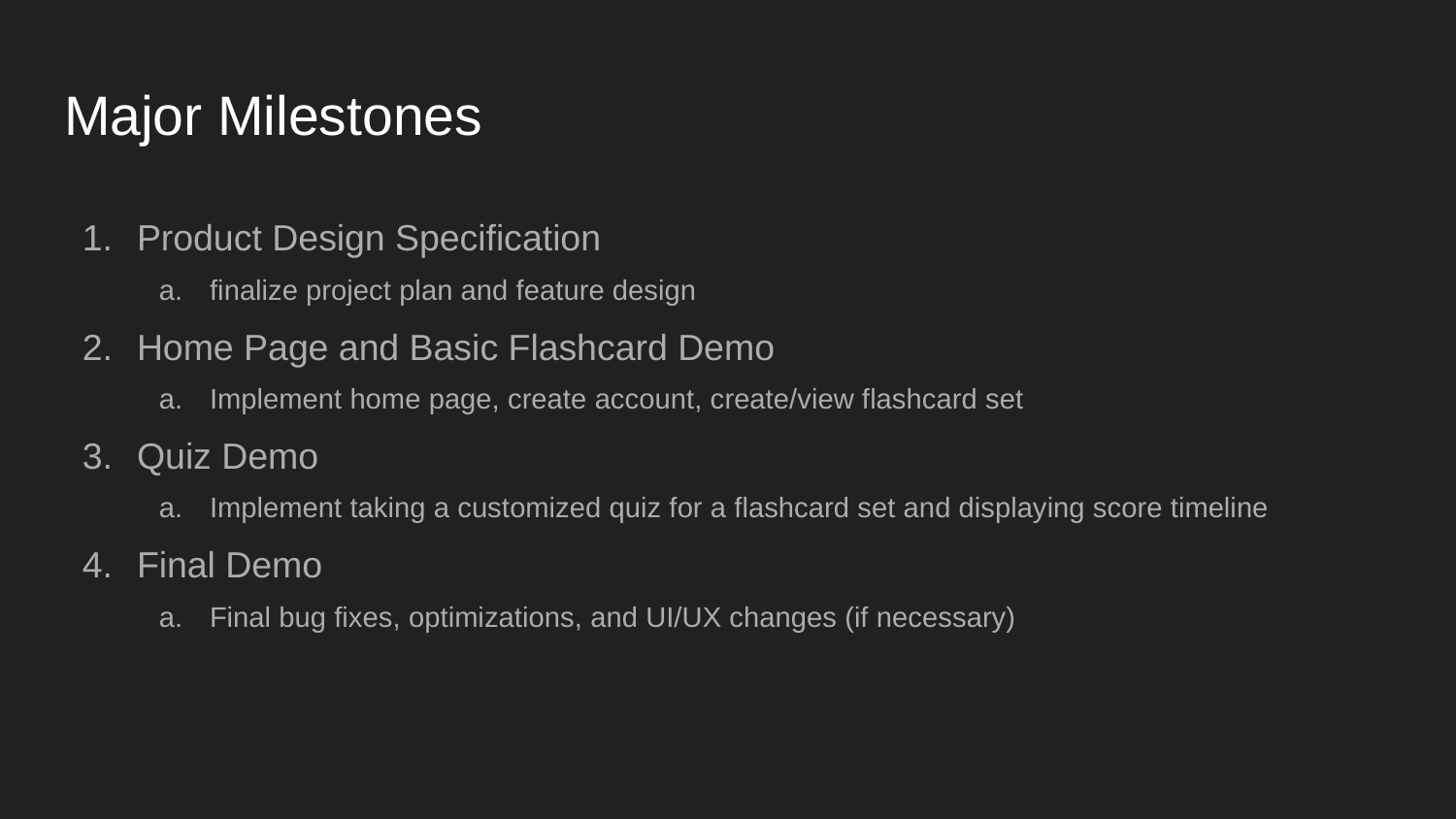

# Major Milestones
Product Design Specification
finalize project plan and feature design
Home Page and Basic Flashcard Demo
Implement home page, create account, create/view flashcard set
Quiz Demo
Implement taking a customized quiz for a flashcard set and displaying score timeline
Final Demo
Final bug fixes, optimizations, and UI/UX changes (if necessary)